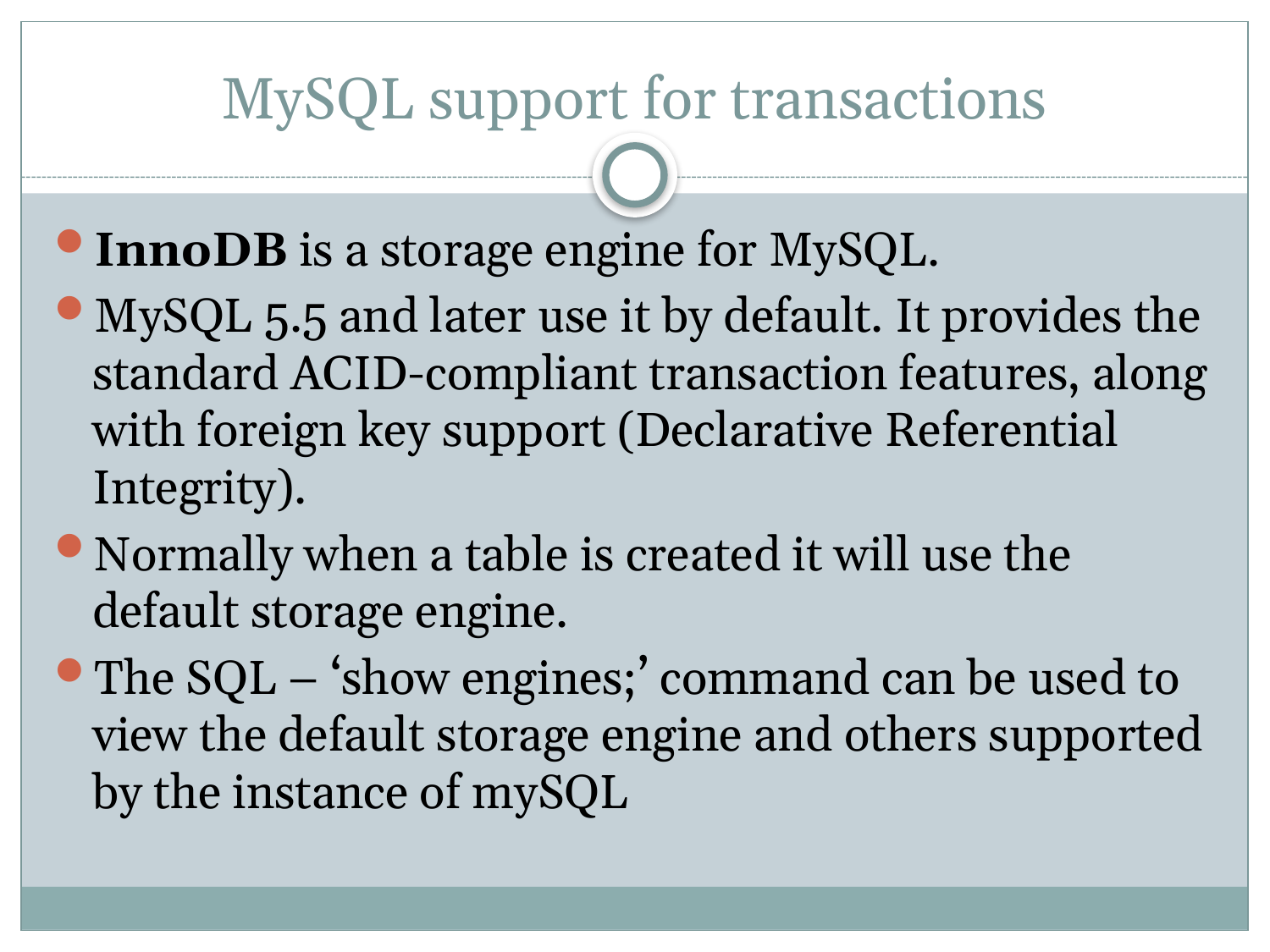

# MySQL support for transactions
InnoDB is a storage engine for MySQL.
MySQL 5.5 and later use it by default. It provides the standard ACID-compliant transaction features, along with foreign key support (Declarative Referential Integrity).
Normally when a table is created it will use the default storage engine.
The SQL – ‘show engines;’ command can be used to view the default storage engine and others supported by the instance of mySQL